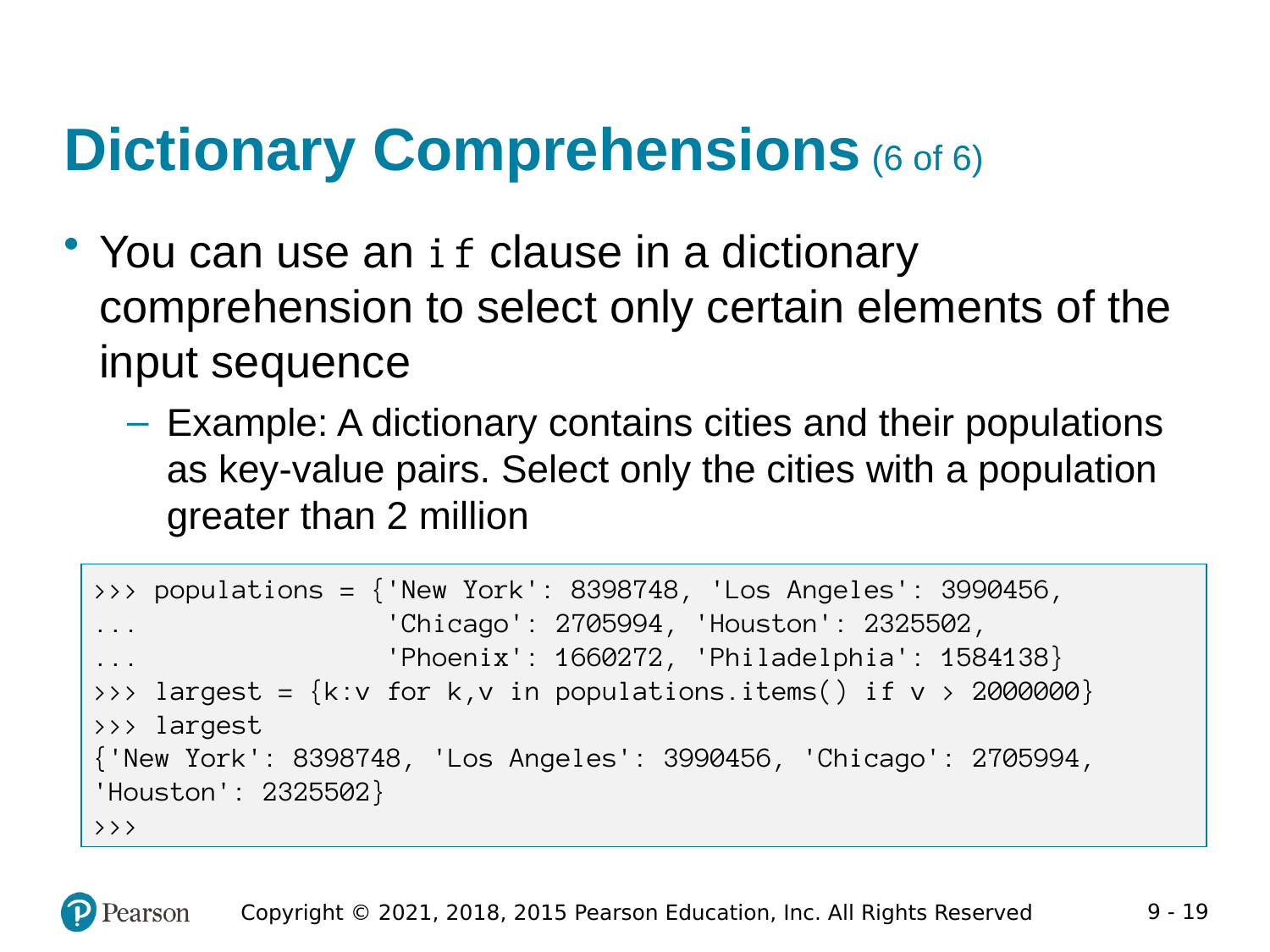

# Dictionary Comprehensions (6 of 6)
You can use an if clause in a dictionary comprehension to select only certain elements of the input sequence
Example: A dictionary contains cities and their populations as key-value pairs. Select only the cities with a population greater than 2 million
>>> populations = {'New York': 8398748, 'Los Angeles': 3990456,
...                'Chicago': 2705994, 'Houston': 2325502,
...                'Phoenix': 1660272, 'Philadelphia': 1584138}
>>> largest = {k:v for k,v in populations.items() if v > 2000000}
>>> largest
{'New York': 8398748, 'Los Angeles': 3990456, 'Chicago': 2705994, 'Houston': 2325502}
>>>